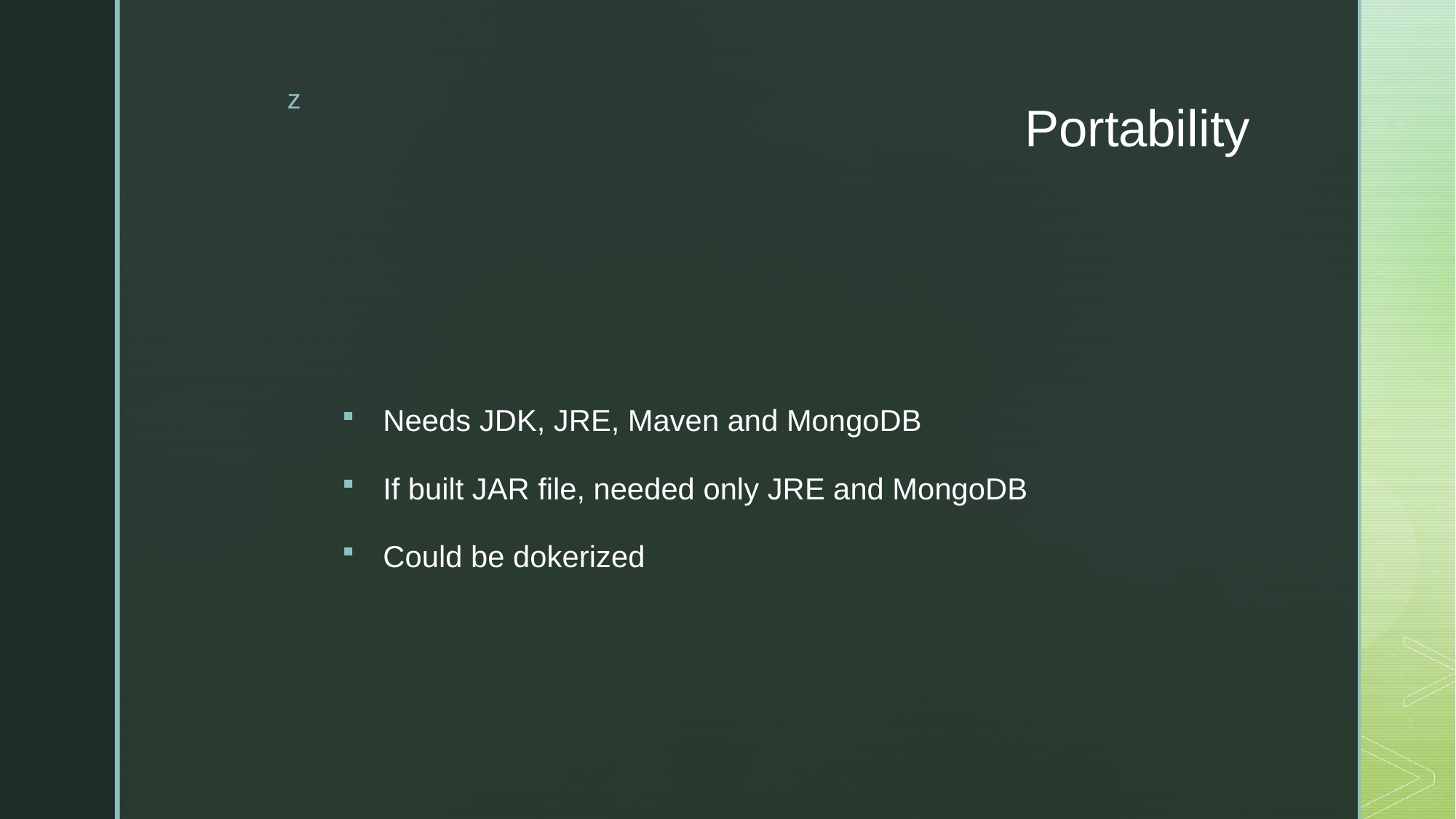

# Portability
Needs JDK, JRE, Maven and MongoDB
If built JAR file, needed only JRE and MongoDB
Could be dokerized